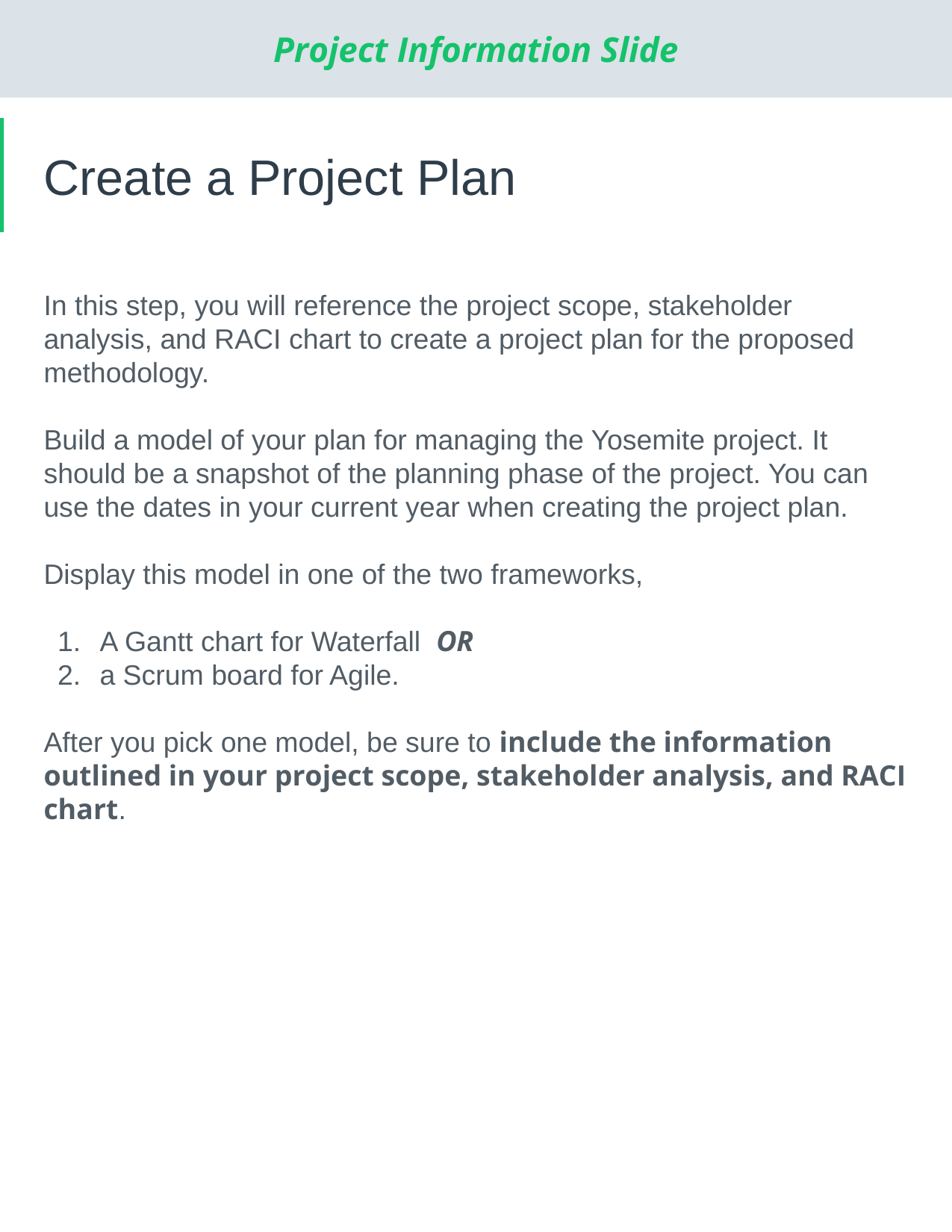

# Create a Project Plan
In this step, you will reference the project scope, stakeholder analysis, and RACI chart to create a project plan for the proposed methodology.

Build a model of your plan for managing the Yosemite project. It should be a snapshot of the planning phase of the project. You can use the dates in your current year when creating the project plan.

Display this model in one of the two frameworks,

A Gantt chart for Waterfall  OR
a Scrum board for Agile.

After you pick one model, be sure to include the information outlined in your project scope, stakeholder analysis, and RACI chart.